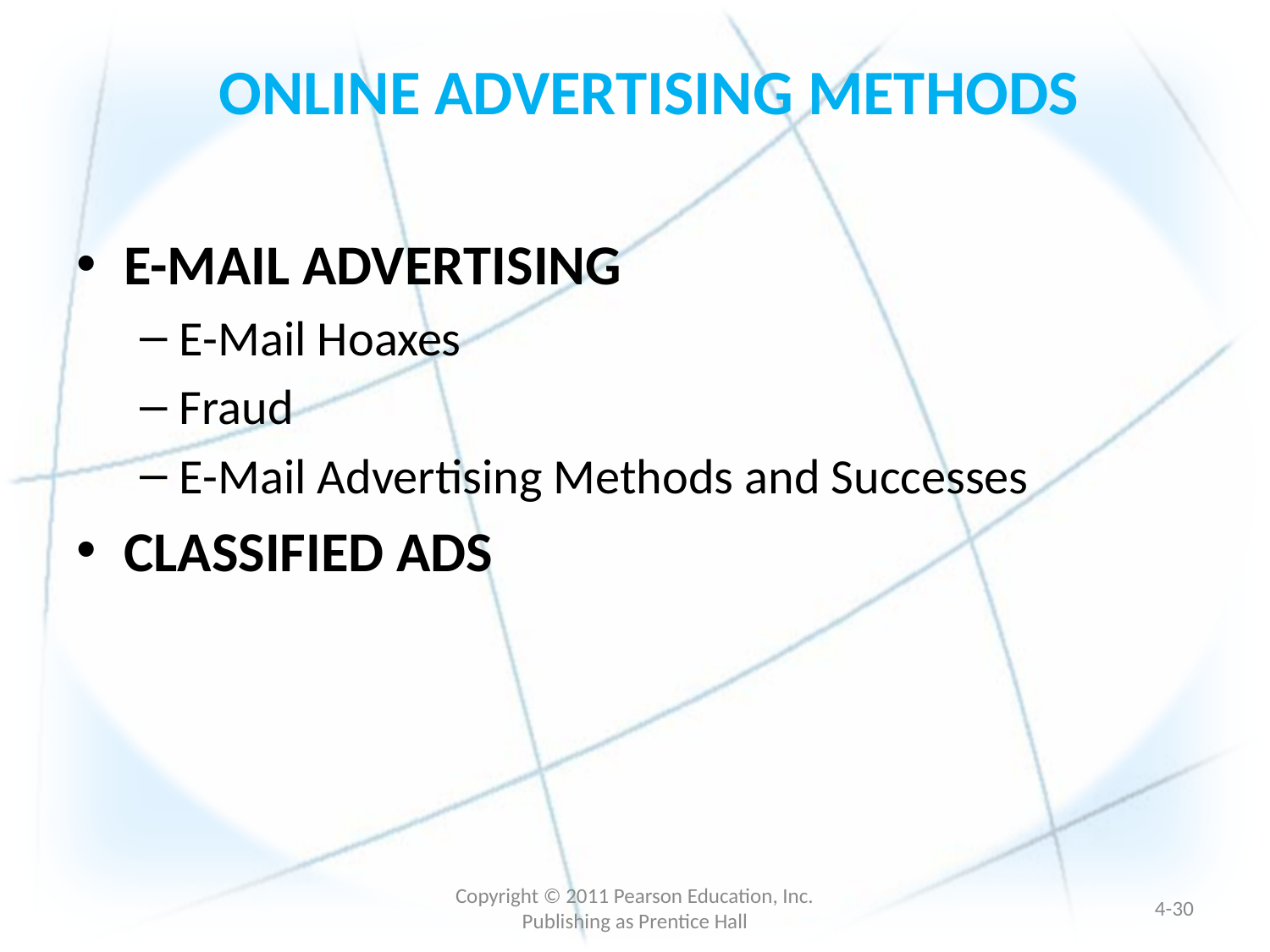

# ONLINE ADVERTISING METHODS
E-MAIL ADVERTISING
E-Mail Hoaxes
Fraud
E-Mail Advertising Methods and Successes
CLASSIFIED ADS

Copyright © 2011 Pearson Education, Inc. Publishing as Prentice Hall
4-30